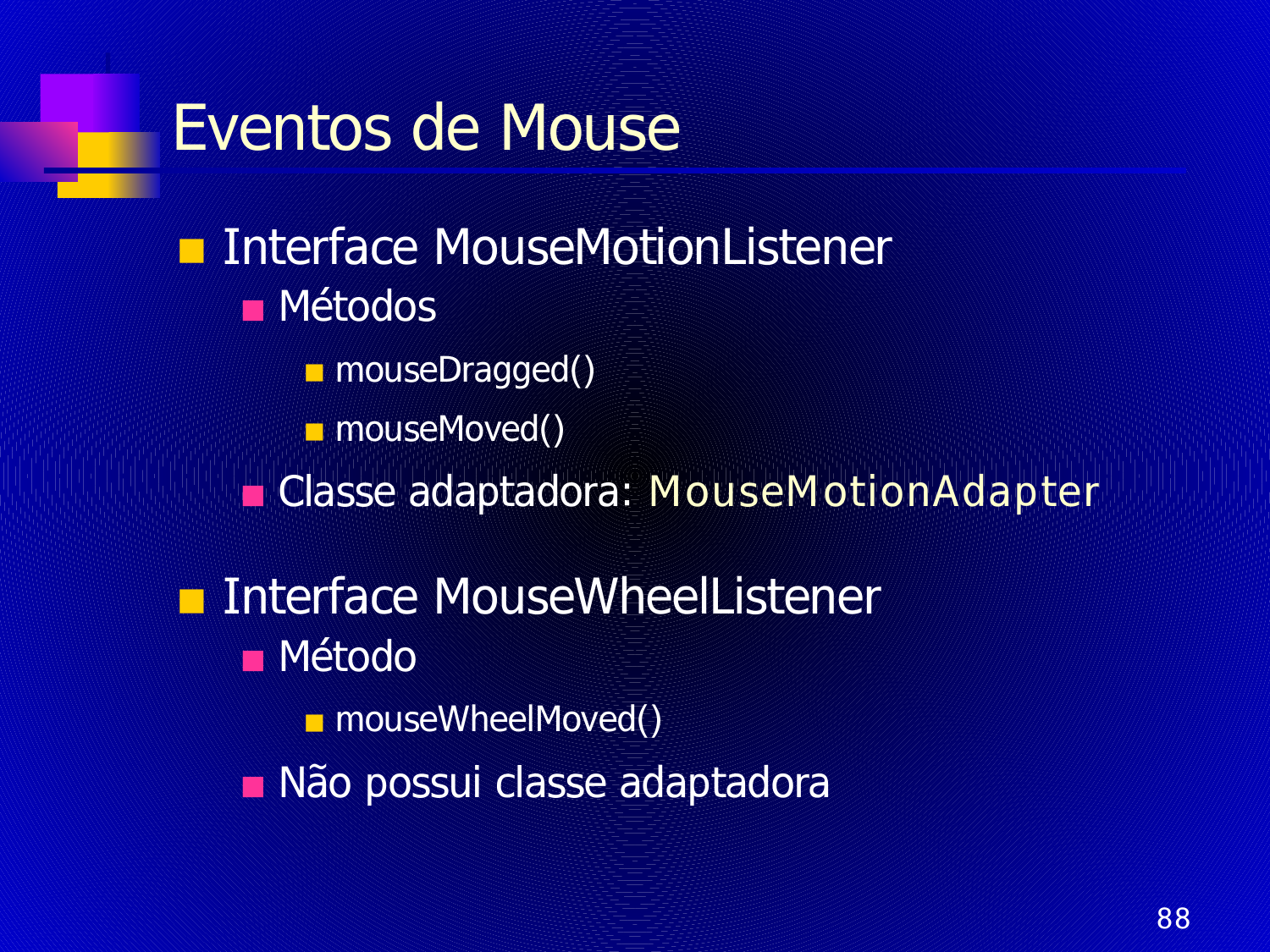

Eventos de Mouse
Interface MouseMotionListener
Métodos
mouseDragged()
mouseMoved()
Classe adaptadora: MouseMotionAdapter
Interface MouseWheelListener
Método
mouseWheelMoved()
Não possui classe adaptadora

88